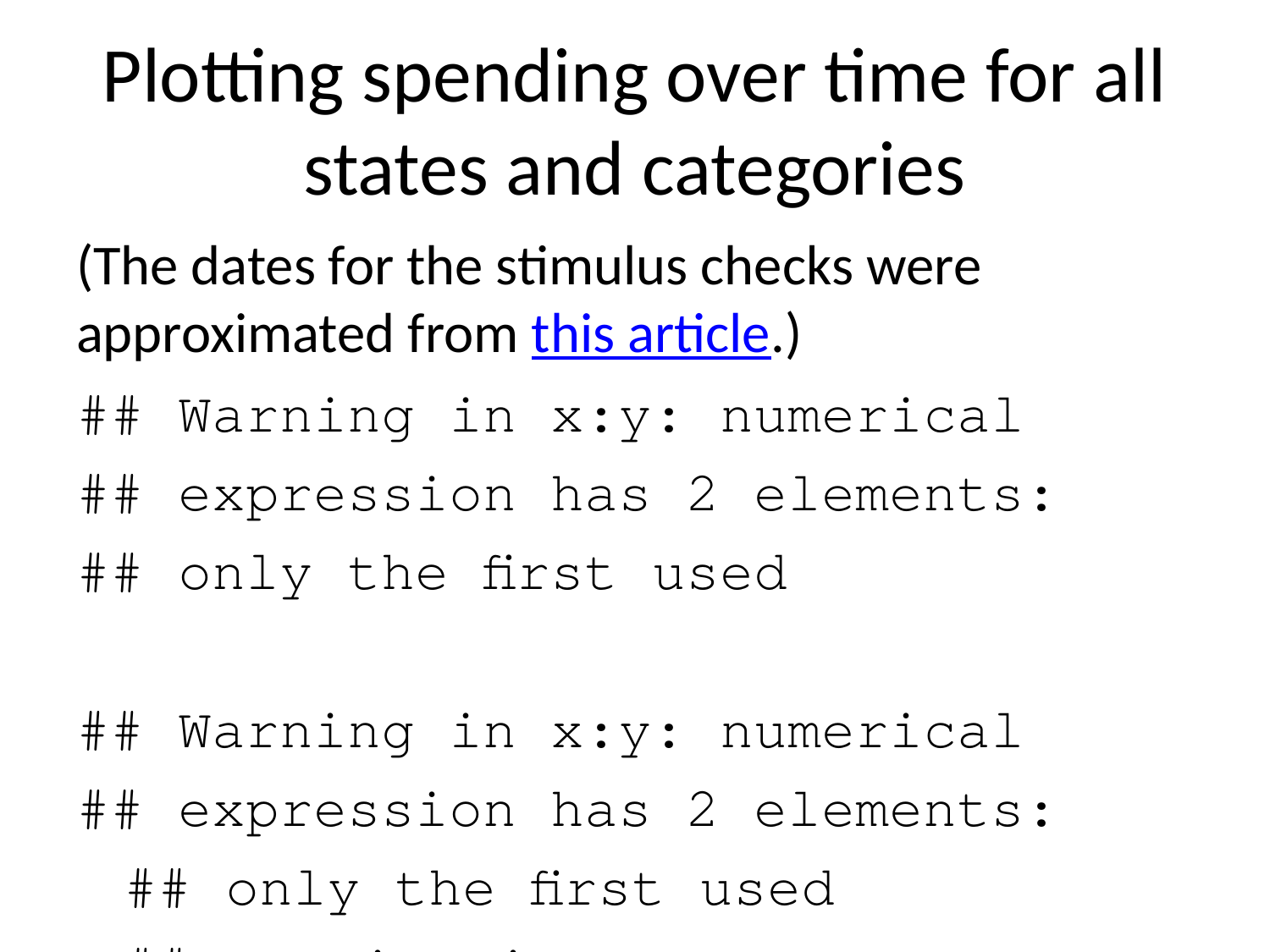

# Plotting spending over time for all states and categories
(The dates for the stimulus checks were approximated from this article.)
## Warning in x:y: numerical
## expression has 2 elements:
## only the first used

## Warning in x:y: numerical
## expression has 2 elements:
## only the first used
## Warning in
## mask$eval_all_mutate(quo): NAs
## introduced by coercion

## Warning in
## mask$eval_all_mutate(quo): NAs
## introduced by coercion

## Warning in
## mask$eval_all_mutate(quo): NAs
## introduced by coercion